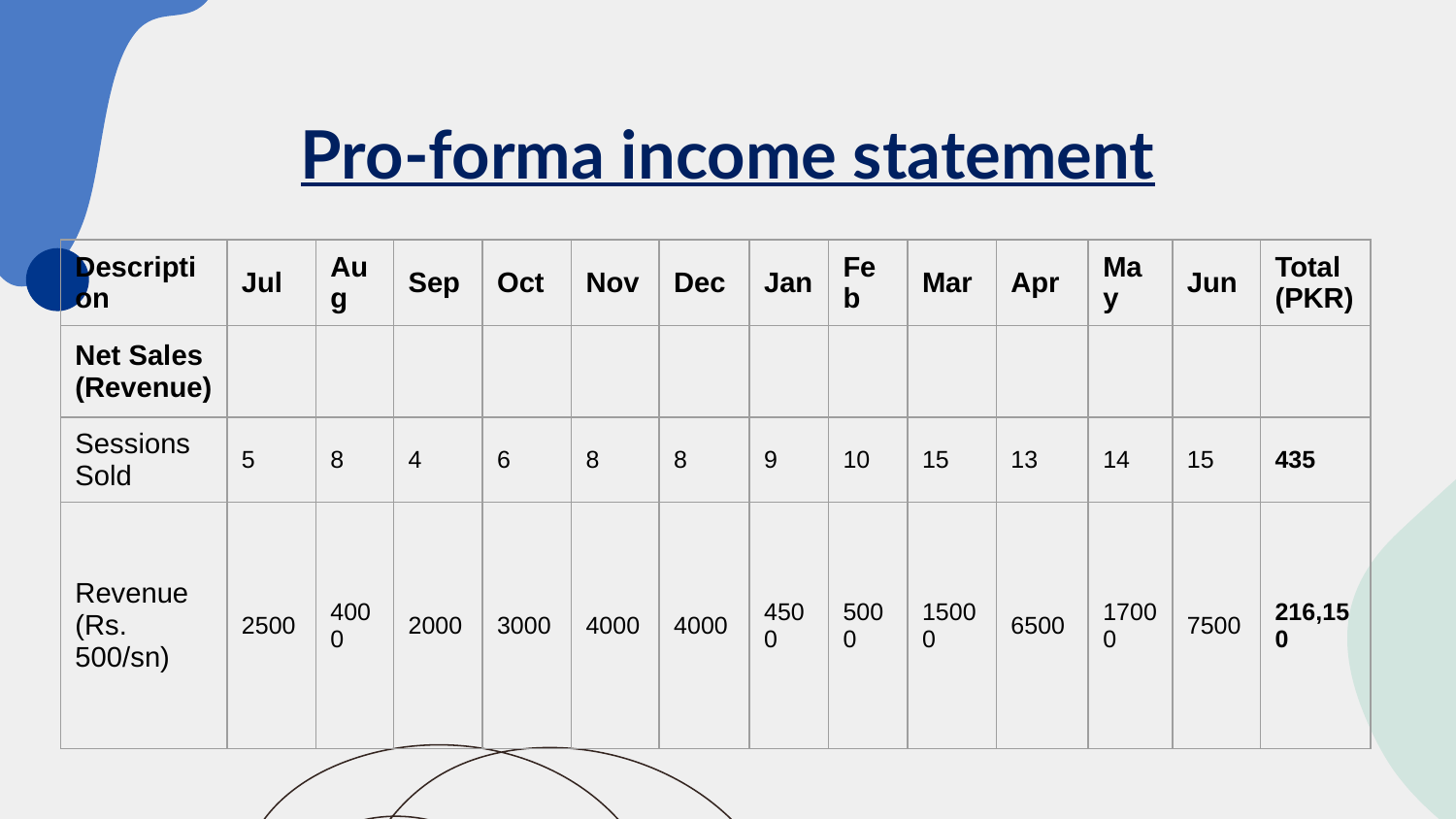

# Pro-forma income statement

| Description | Jul | Aug | Sep | Oct | Nov | Dec | Jan | Feb | Mar | Apr | May | Jun | Total (PKR) |
| --- | --- | --- | --- | --- | --- | --- | --- | --- | --- | --- | --- | --- | --- |
| Net Sales (Revenue) |  |  |  |  |  |  |  |  |  |  |  |  |  |
| Sessions Sold | 5 | 8 | 4 | 6 | 8 | 8 | 9 | 10 | 15 | 13 | 14 | 15 | 435 |
| Revenue (Rs. 500/sn) | 2500 | 4000 | 2000 | 3000 | 4000 | 4000 | 4500 | 5000 | 15000 | 6500 | 17000 | 7500 | 216,150 |